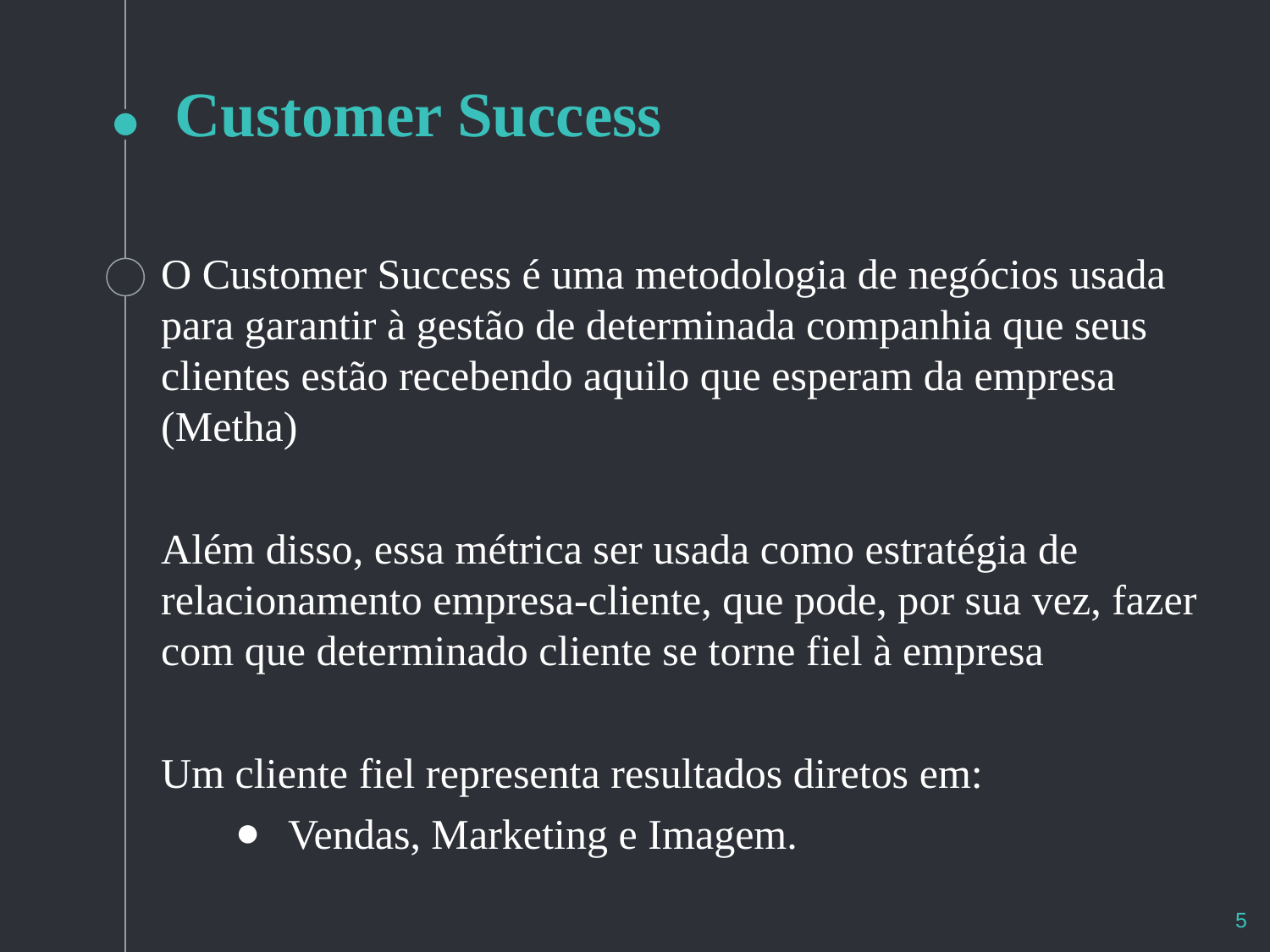

# Customer Success
O Customer Success é uma metodologia de negócios usada para garantir à gestão de determinada companhia que seus clientes estão recebendo aquilo que esperam da empresa (Metha)

Além disso, essa métrica ser usada como estratégia de relacionamento empresa-cliente, que pode, por sua vez, fazer com que determinado cliente se torne fiel à empresa

Um cliente fiel representa resultados diretos em:
Vendas, Marketing e Imagem.
5